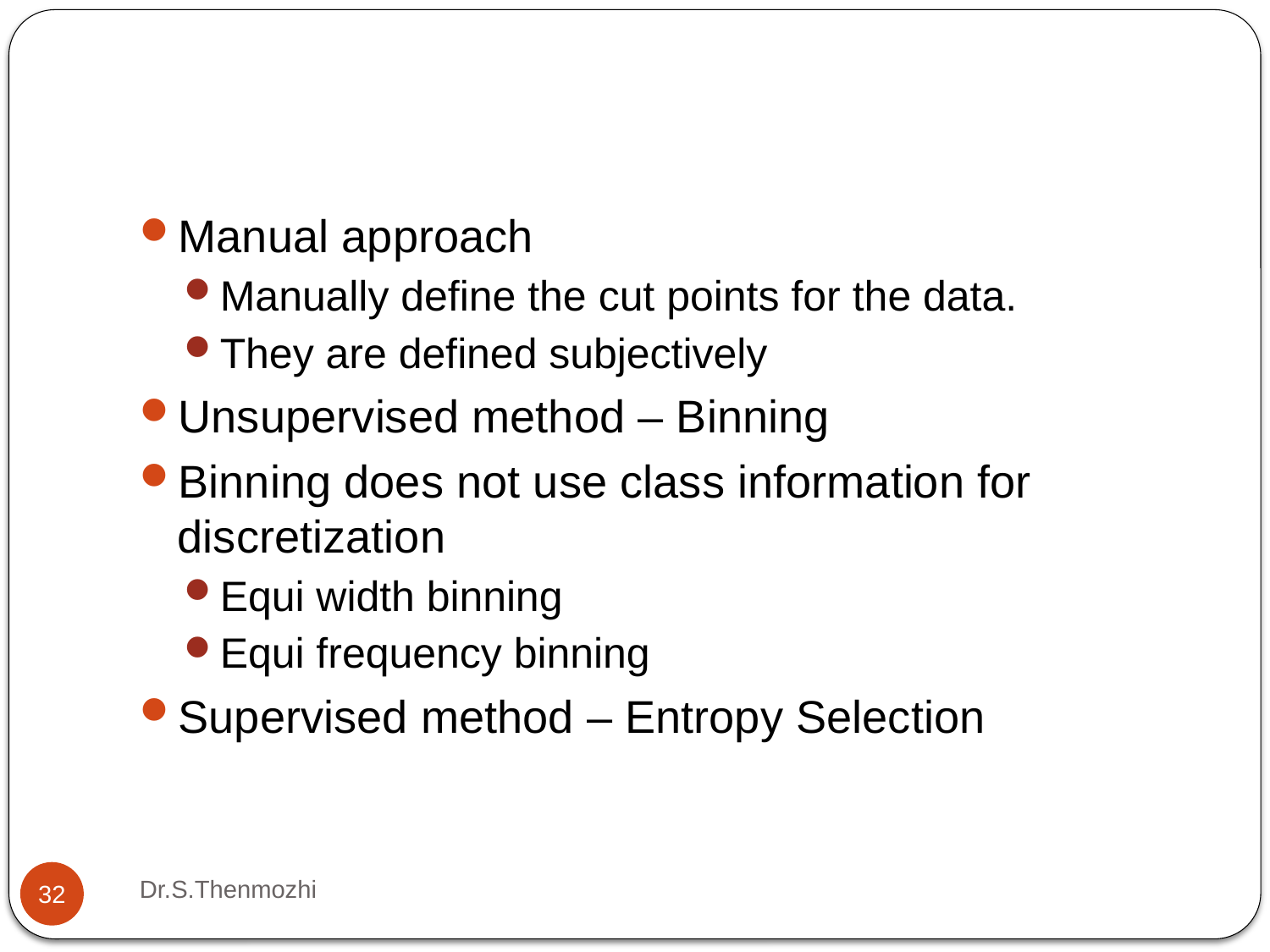

#
Manual approach
Manually define the cut points for the data.
They are defined subjectively
Unsupervised method – Binning
Binning does not use class information for discretization
Equi width binning
Equi frequency binning
Supervised method – Entropy Selection

Dr.S.Thenmozhi
32